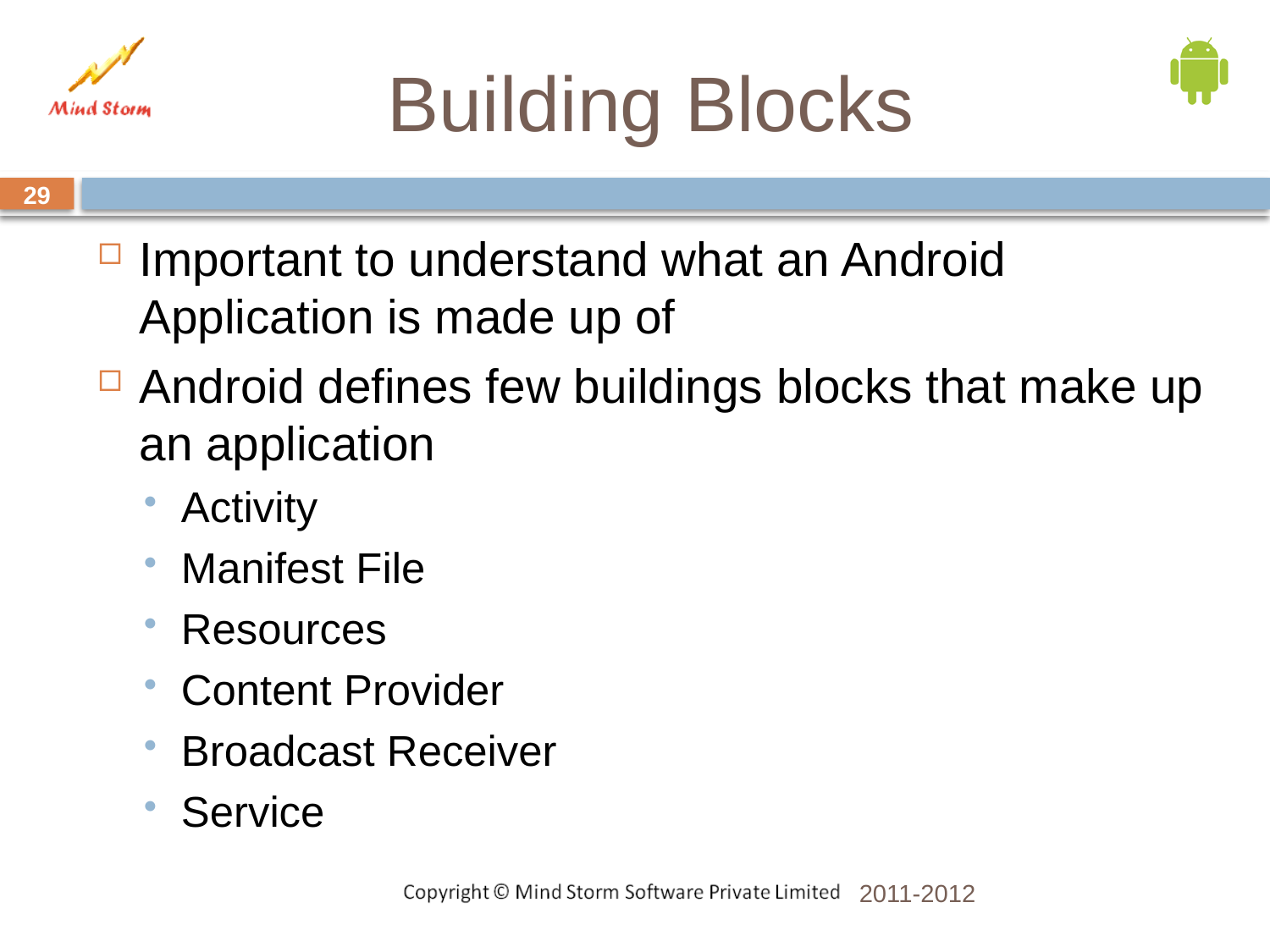

# Building Blocks
29
Important to understand what an Android Application is made up of
Android defines few buildings blocks that make up an application
Activity
Manifest File
Resources
Content Provider
Broadcast Receiver
Service
2011-2012